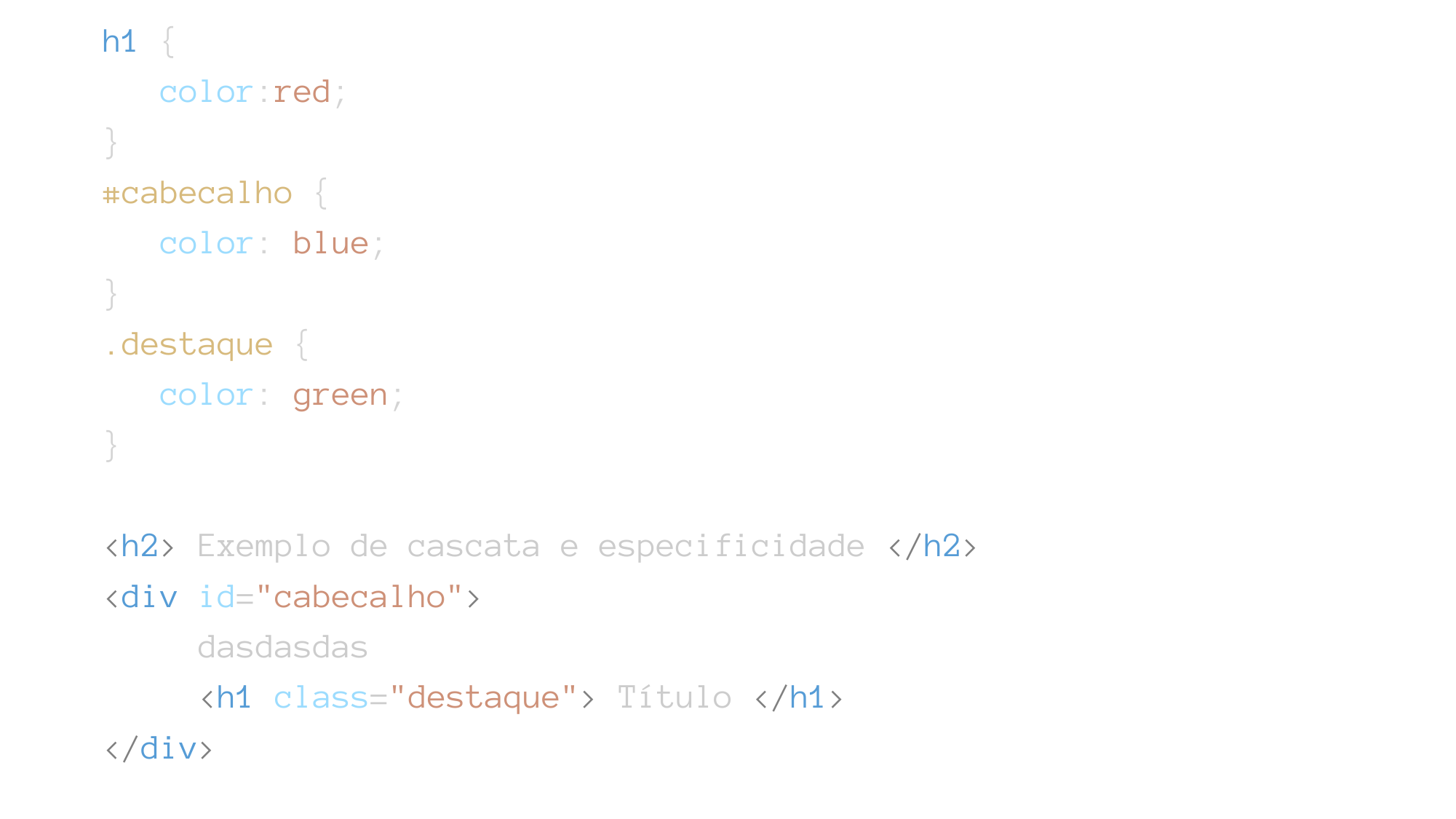

h1 {
   color:red;
}
#cabecalho {
   color: blue;
}
.destaque {
   color: green;
}

<h2> Exemplo de cascata e especificidade </h2>
<div id="cabecalho">
     dasdasdas
     <h1 class="destaque"> Título </h1>
</div>